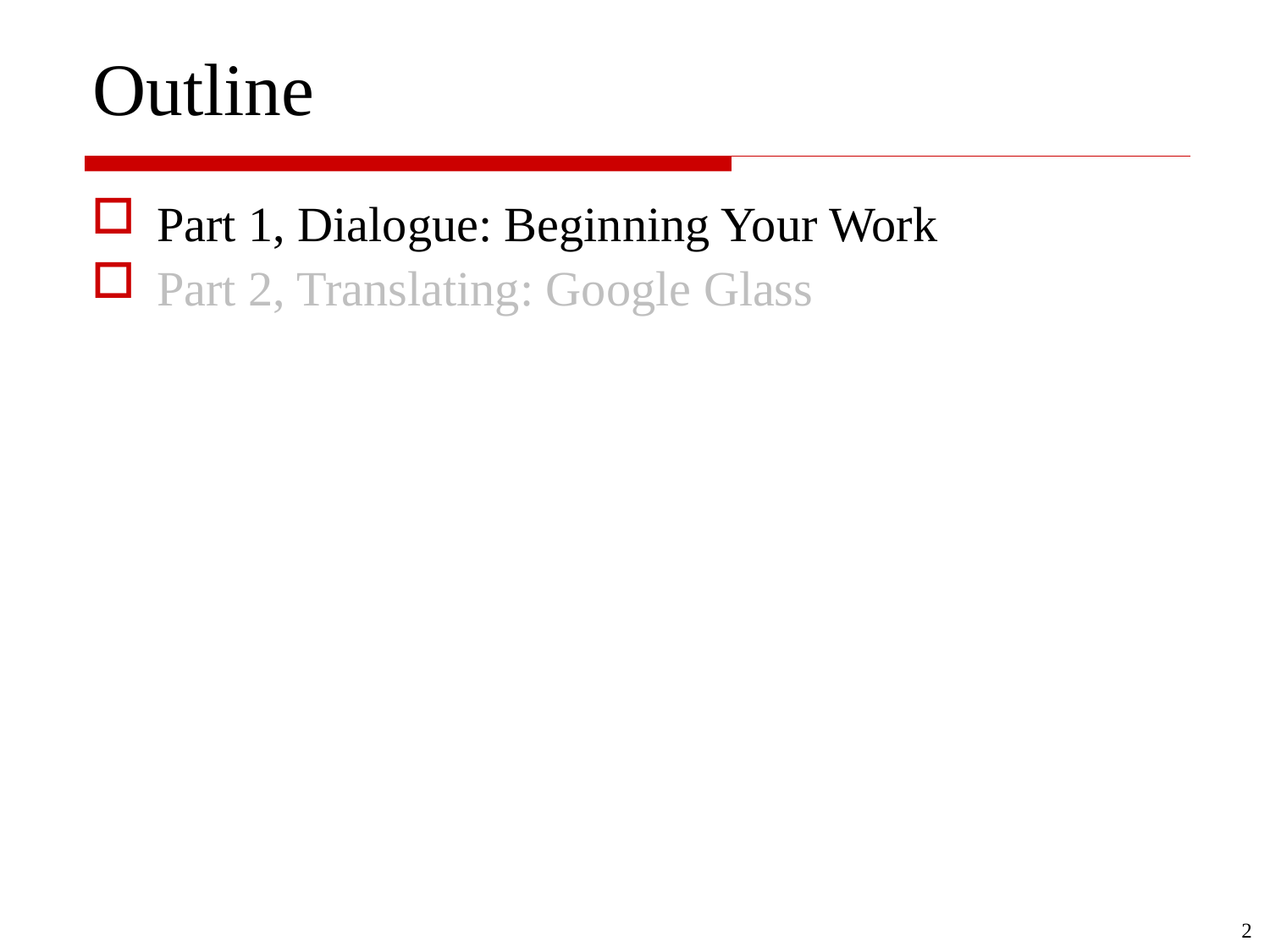

# Outline
Part 1, Dialogue: Beginning Your Work
Part 2, Translating: Google Glass
2